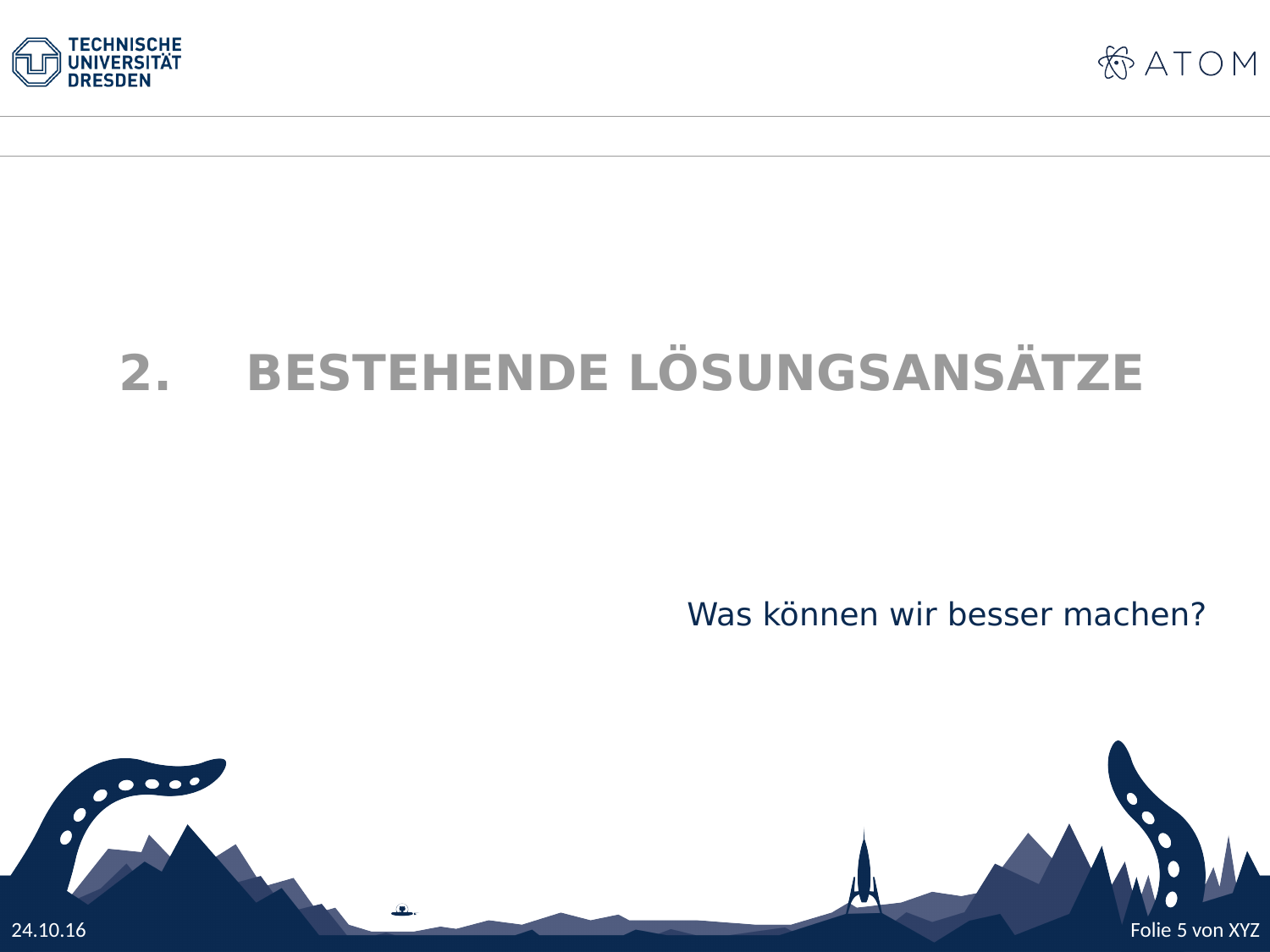

2. 	BESTEHENDE LÖSUNGSANSÄTZE
Was können wir besser machen?
24.10.16
Folie 5 von XYZ